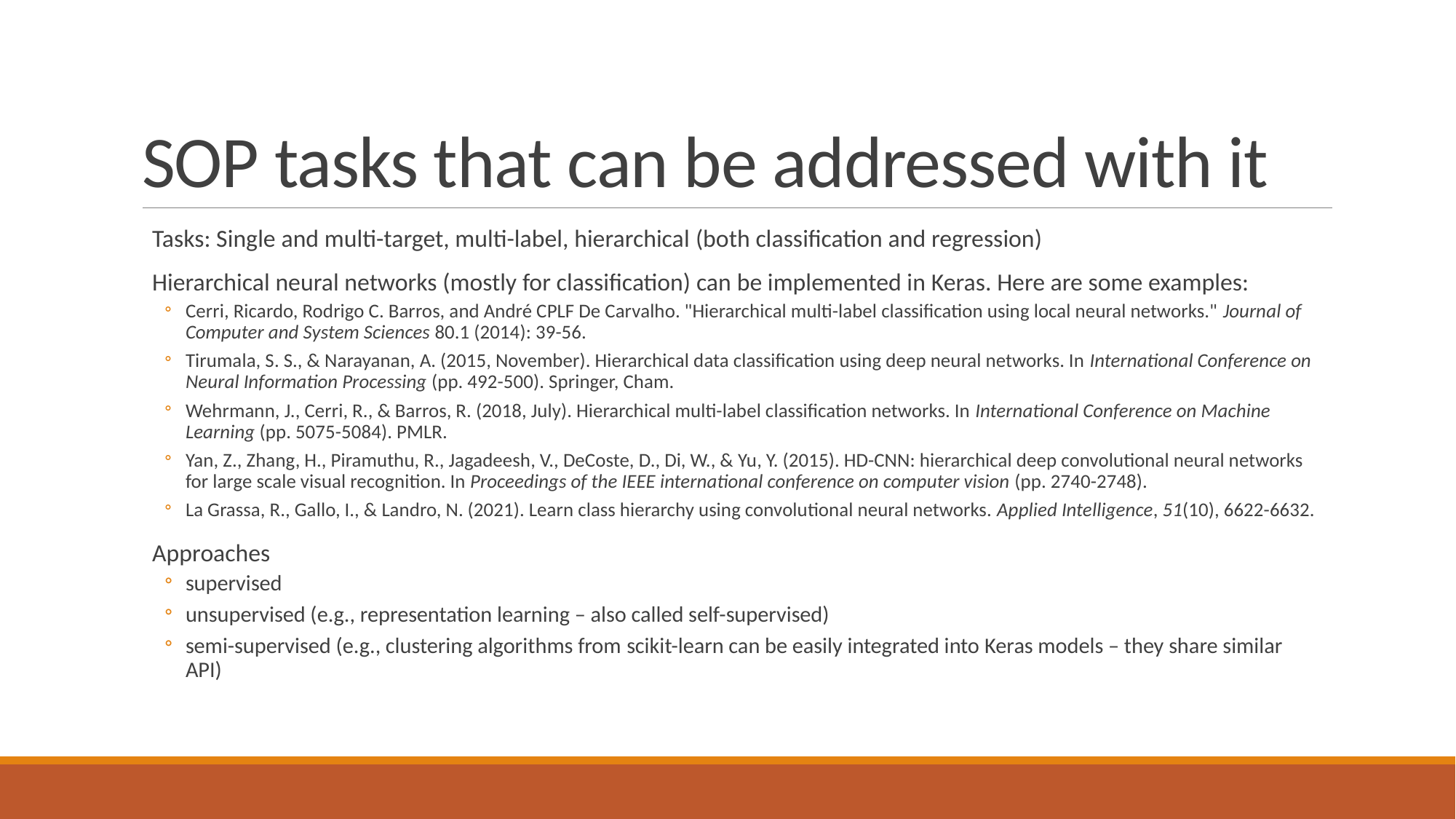

# SOP tasks that can be addressed with it
Tasks: Single and multi-target, multi-label, hierarchical (both classification and regression)
Hierarchical neural networks (mostly for classification) can be implemented in Keras. Here are some examples:
Cerri, Ricardo, Rodrigo C. Barros, and André CPLF De Carvalho. "Hierarchical multi-label classification using local neural networks." Journal of Computer and System Sciences 80.1 (2014): 39-56.
Tirumala, S. S., & Narayanan, A. (2015, November). Hierarchical data classification using deep neural networks. In International Conference on Neural Information Processing (pp. 492-500). Springer, Cham.
Wehrmann, J., Cerri, R., & Barros, R. (2018, July). Hierarchical multi-label classification networks. In International Conference on Machine Learning (pp. 5075-5084). PMLR.
Yan, Z., Zhang, H., Piramuthu, R., Jagadeesh, V., DeCoste, D., Di, W., & Yu, Y. (2015). HD-CNN: hierarchical deep convolutional neural networks for large scale visual recognition. In Proceedings of the IEEE international conference on computer vision (pp. 2740-2748).
La Grassa, R., Gallo, I., & Landro, N. (2021). Learn class hierarchy using convolutional neural networks. Applied Intelligence, 51(10), 6622-6632.
Approaches
supervised
unsupervised (e.g., representation learning – also called self-supervised)
semi-supervised (e.g., clustering algorithms from scikit-learn can be easily integrated into Keras models – they share similar API)